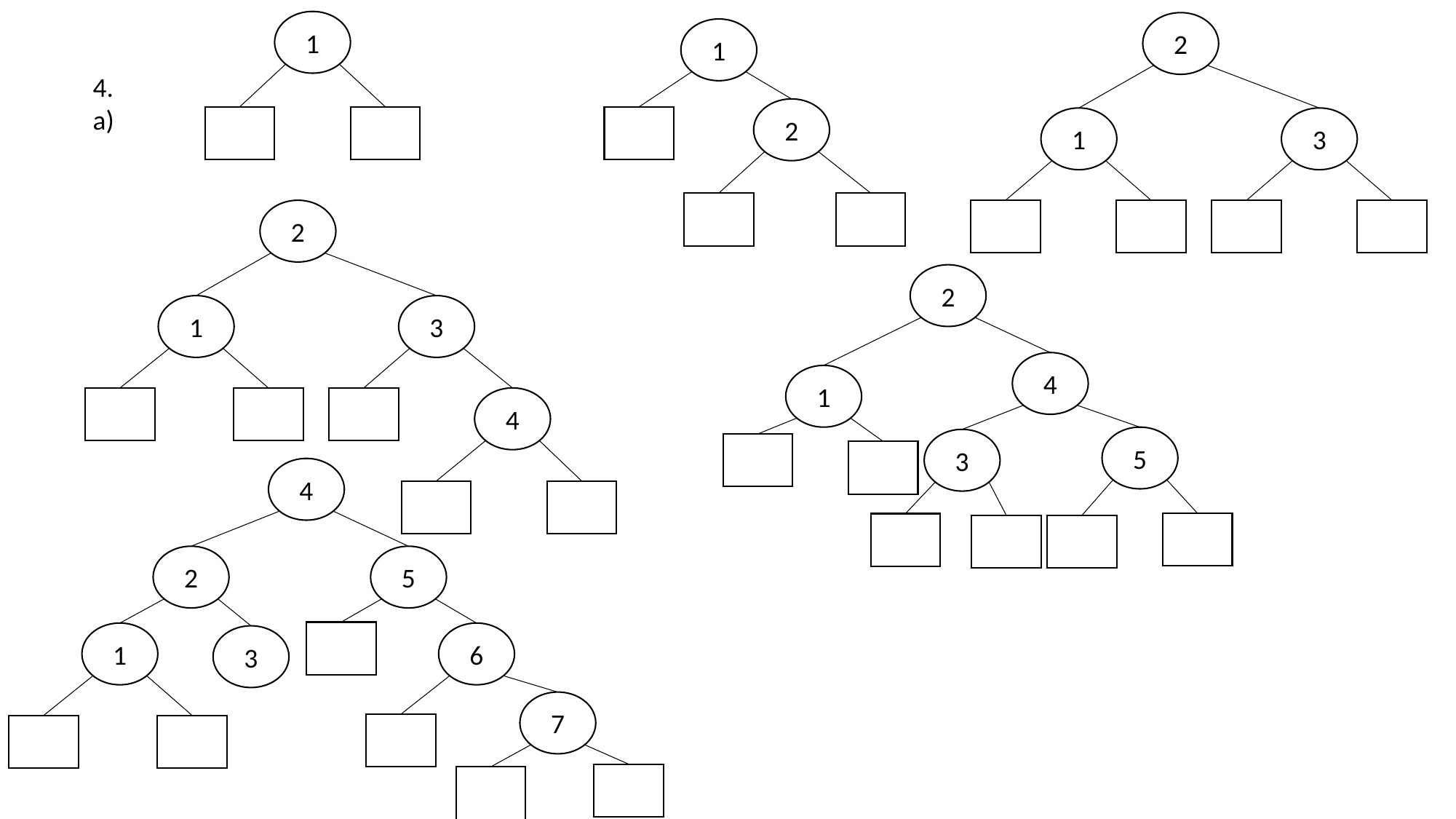

1
2
1
4. a)
2

1
3

2

2
1
3
4
1

4
5
3

4

5
2

1
6
3
7